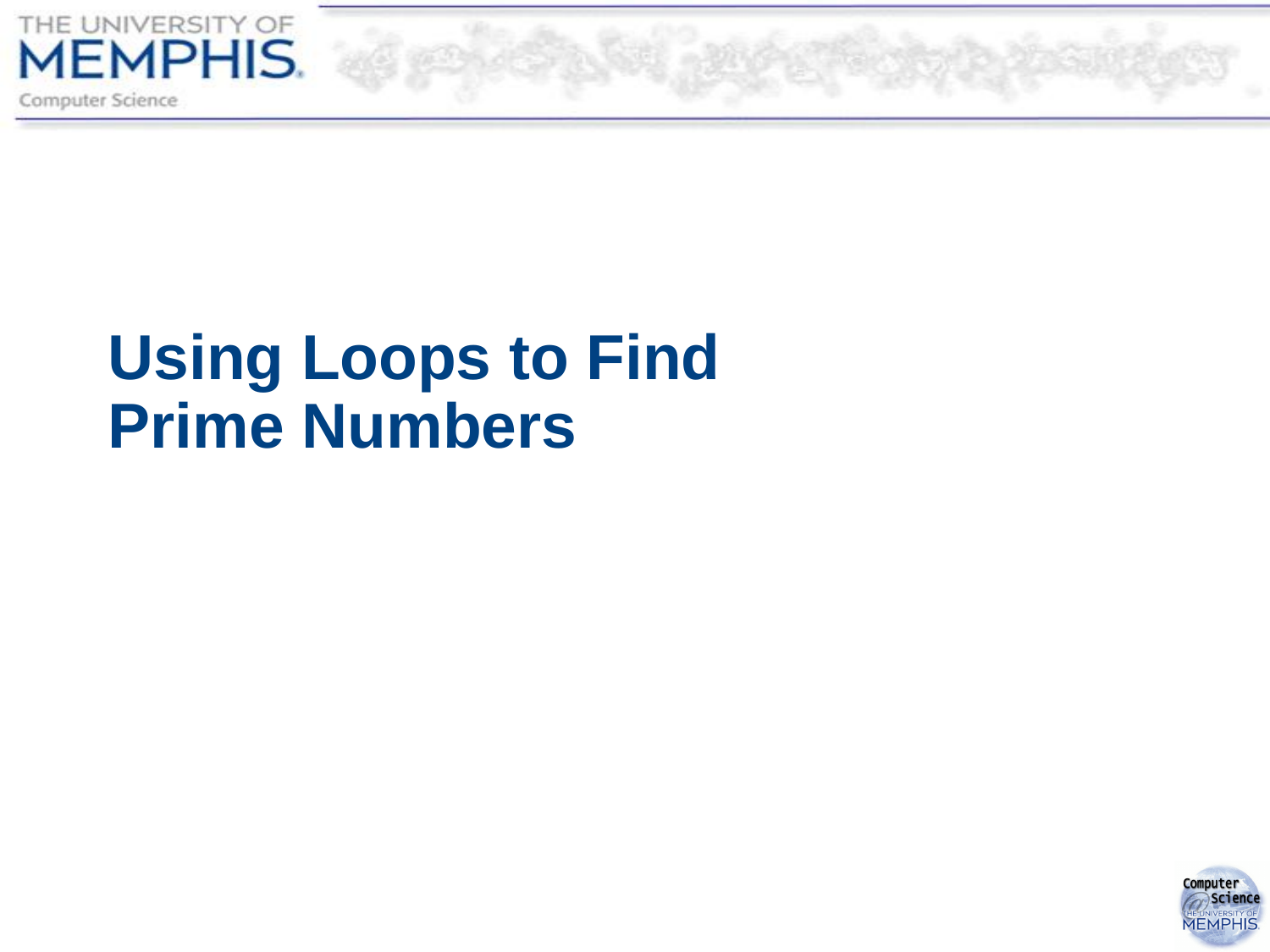

# Using Loops to Find Prime Numbers